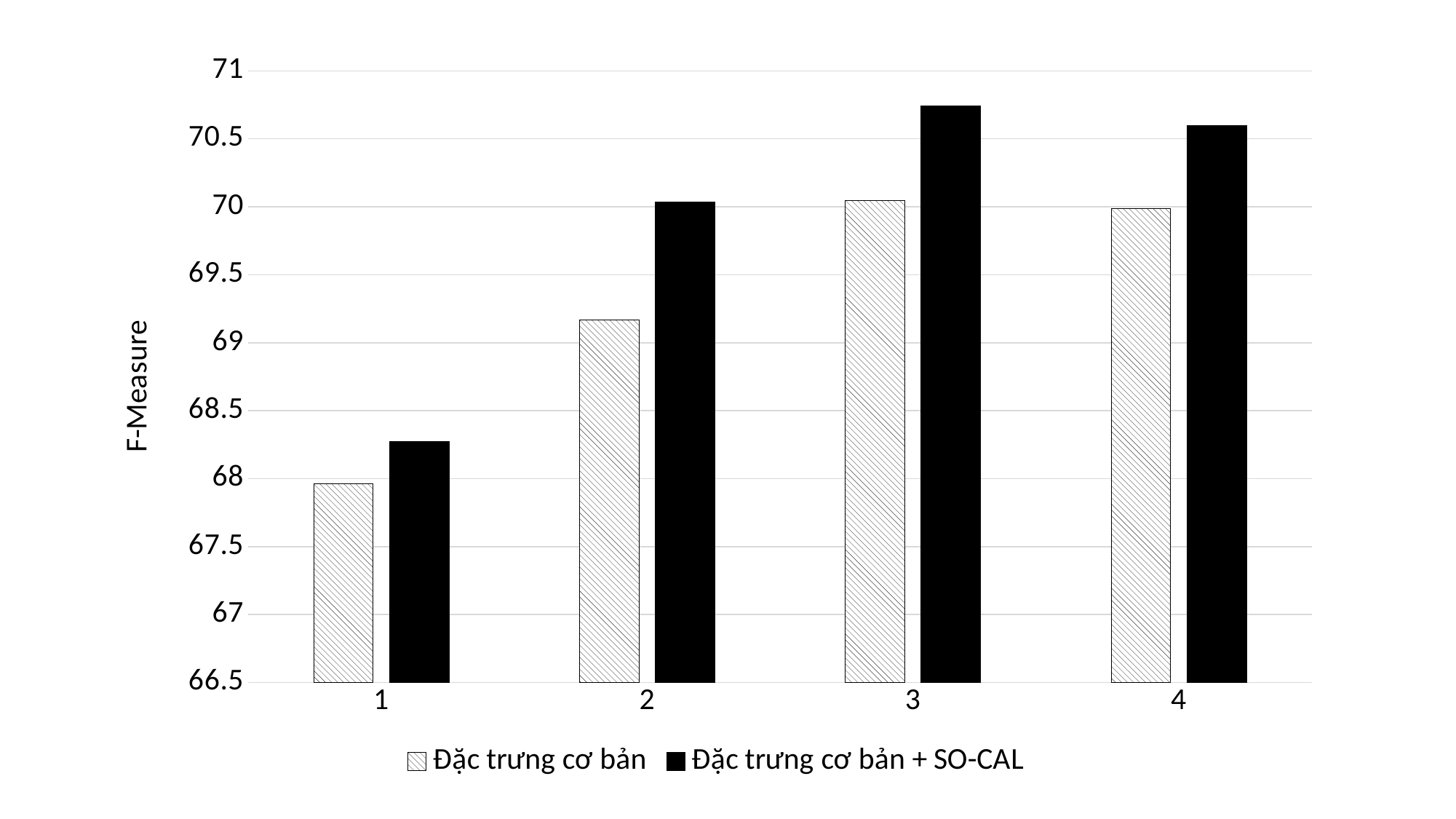

### Chart

| Category | Đặc trưng cơ bản | Đặc trưng cơ bản + SO-CAL |
|---|---|---|
| 1 | 67.96173644625 | 68.2747585114667 |
| 2 | 69.1676601869611 | 70.0339954876673 |
| 3 | 70.0471522752603 | 70.7427544039145 |
| 4 | 69.986807138886 | 70.59631712177719 |